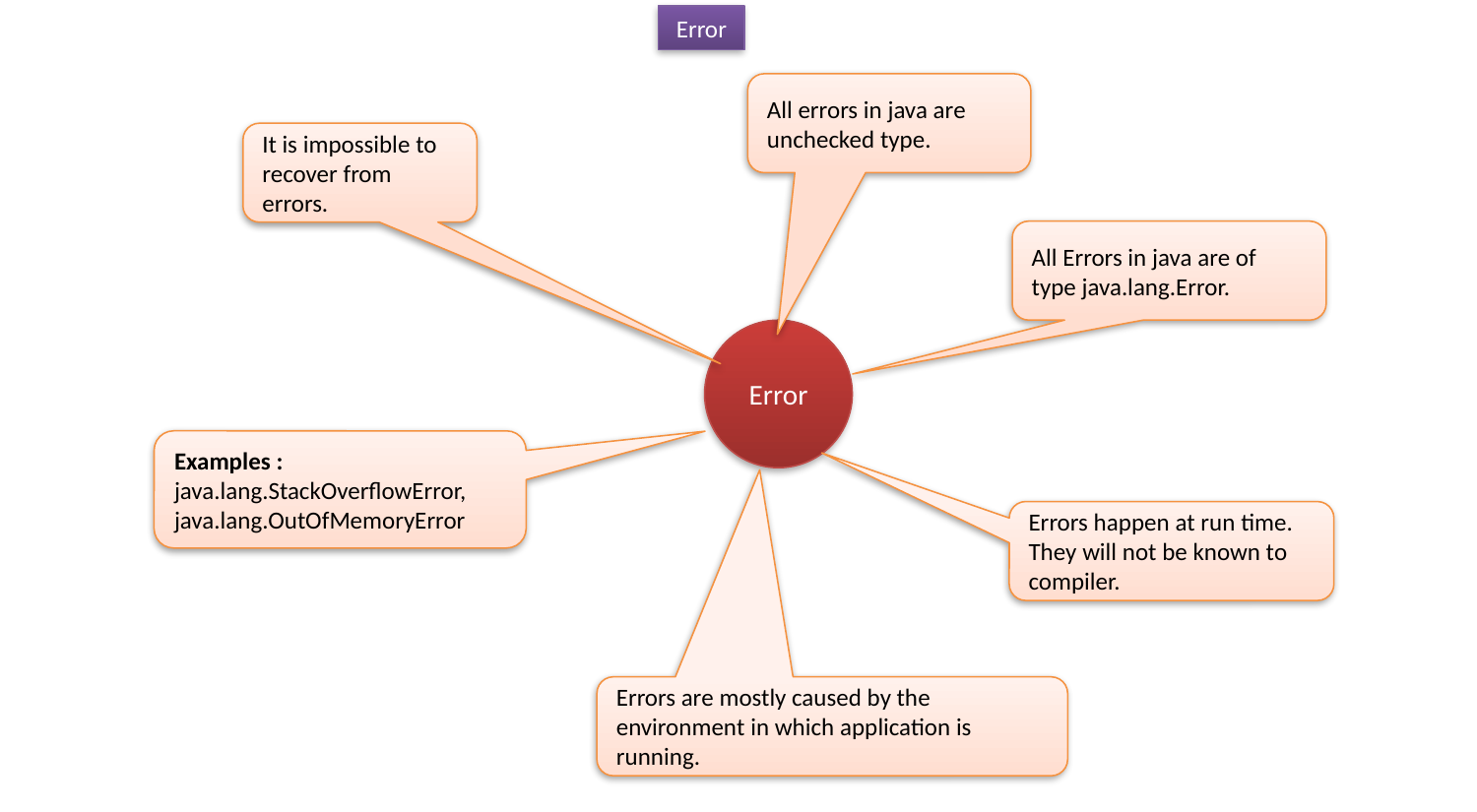

Error
All errors in java are unchecked type.
It is impossible to recover from errors.
All Errors in java are of type java.lang.Error.
Error
Examples :
java.lang.StackOverflowError, java.lang.OutOfMemoryError
Errors happen at run time. They will not be known to compiler.
Errors are mostly caused by the environment in which application is running.